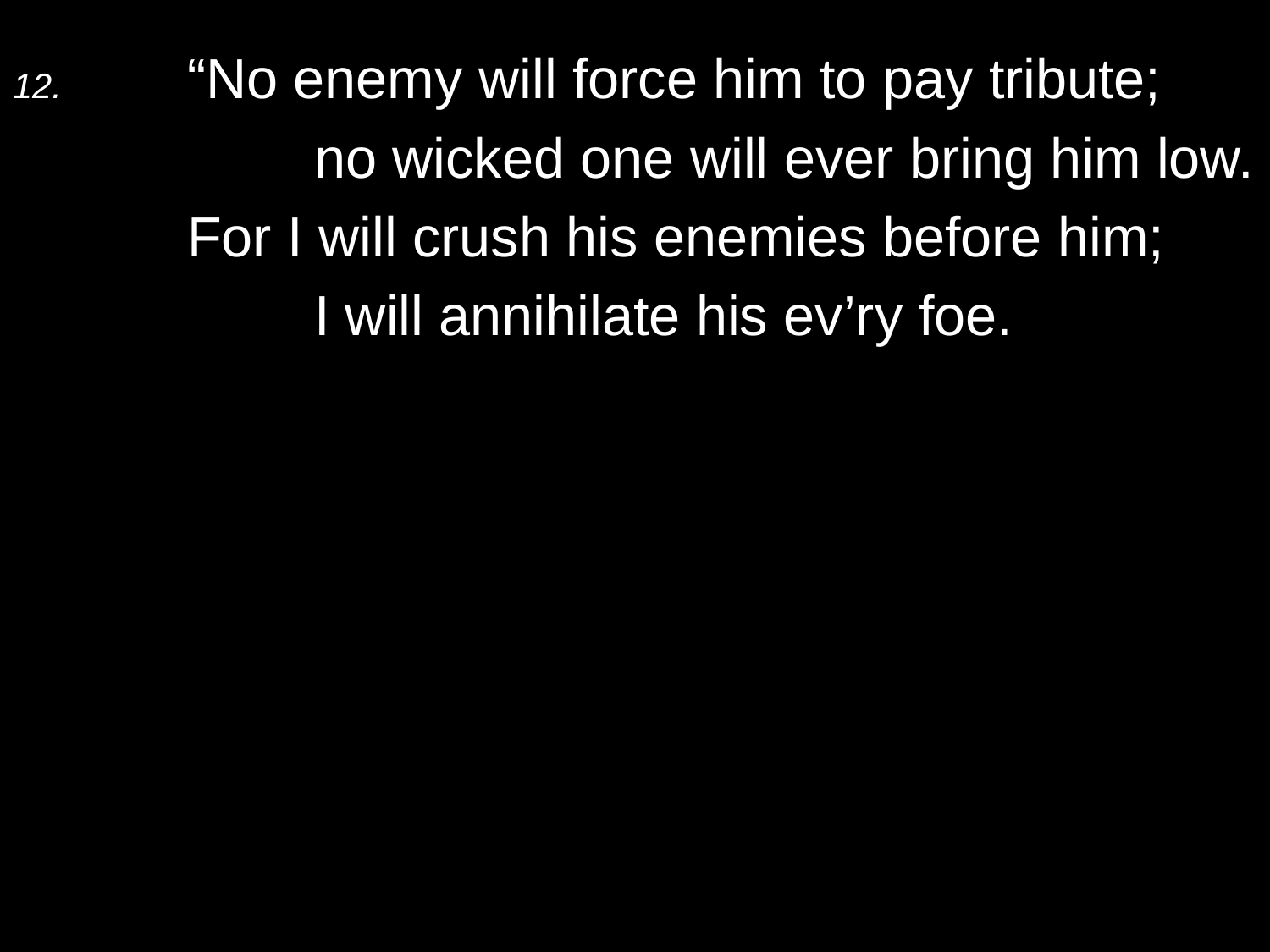

12.	“No enemy will force him to pay tribute;
		no wicked one will ever bring him low.
	For I will crush his enemies before him;
		I will annihilate his ev’ry foe.